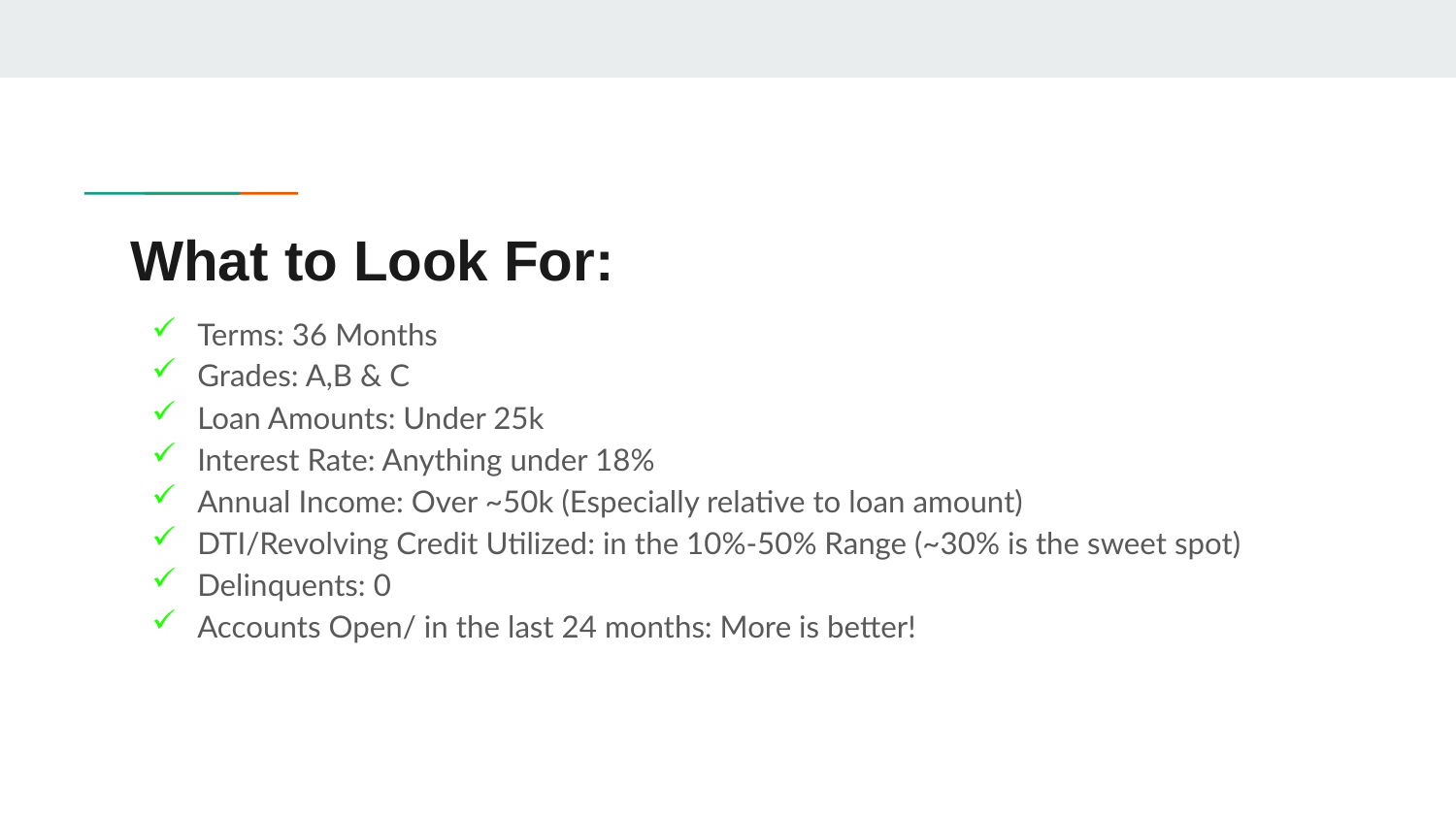

# What to Look For:
Terms: 36 Months
Grades: A,B & C
Loan Amounts: Under 25k
Interest Rate: Anything under 18%
Annual Income: Over ~50k (Especially relative to loan amount)
DTI/Revolving Credit Utilized: in the 10%-50% Range (~30% is the sweet spot)
Delinquents: 0
Accounts Open/ in the last 24 months: More is better!